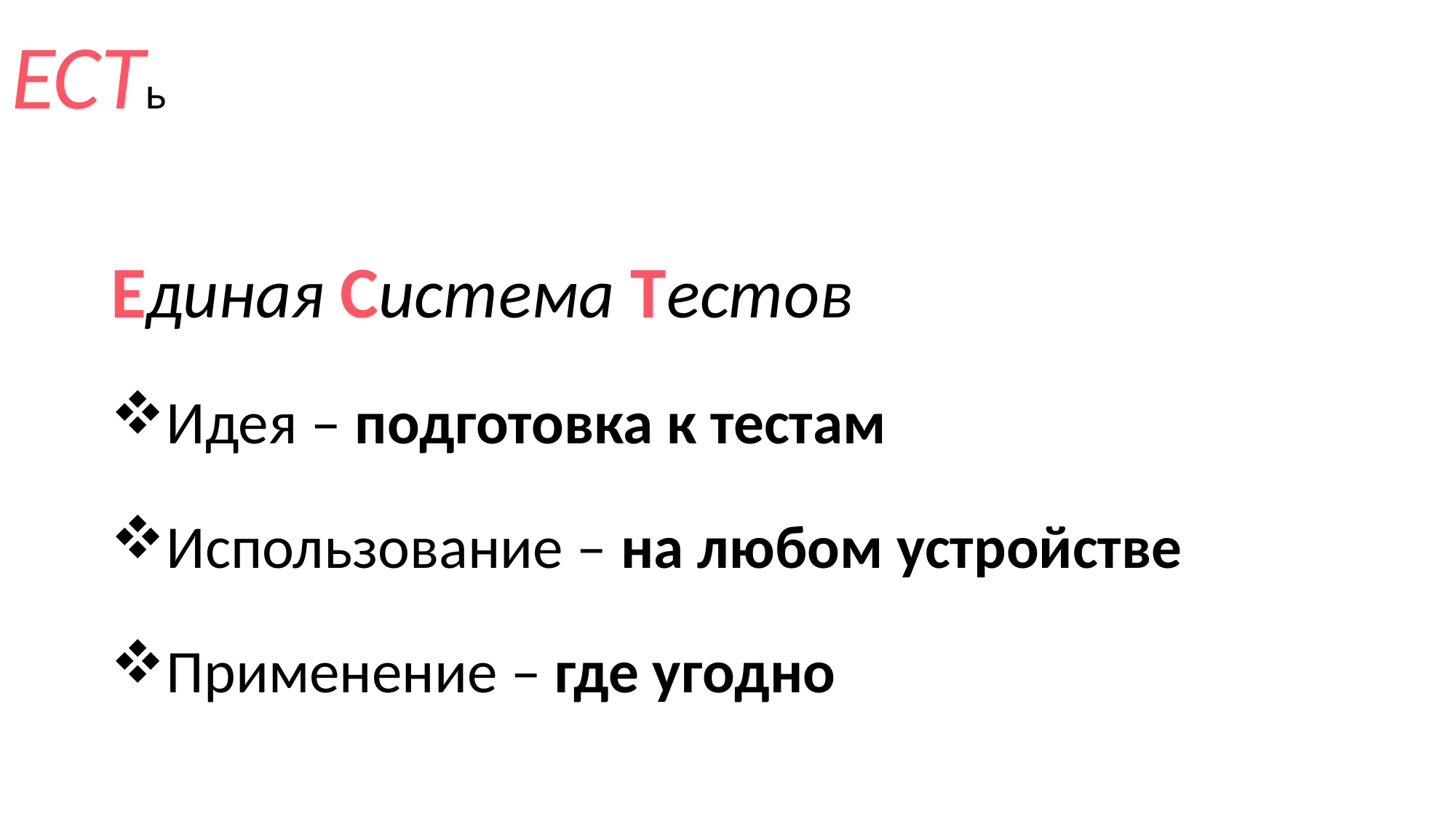

# ЕСТь
Единая Система Тестов
Идея – подготовка к тестам
Использование – на любом устройстве
Применение – где угодно